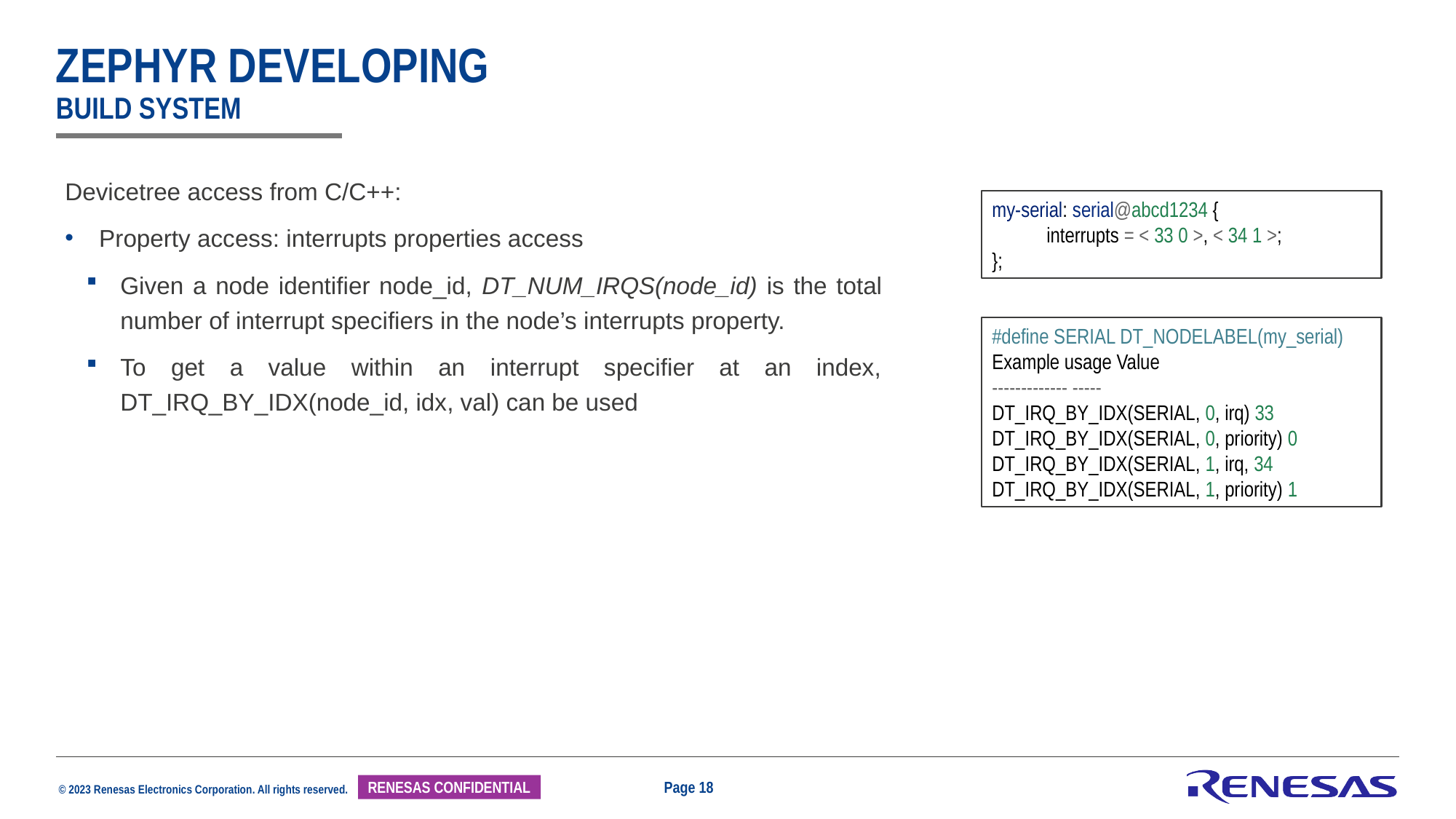

# Zephyr developing build system
Devicetree access from C/C++:
Property access: interrupts properties access
Given a node identifier node_id, DT_NUM_IRQS(node_id) is the total number of interrupt specifiers in the node’s interrupts property.
To get a value within an interrupt specifier at an index, DT_IRQ_BY_IDX(node_id, idx, val) can be used
my-serial: serial@abcd1234 {
interrupts = < 33 0 >, < 34 1 >;
};
#define SERIAL DT_NODELABEL(my_serial)
Example usage Value
------------- -----
DT_IRQ_BY_IDX(SERIAL, 0, irq) 33
DT_IRQ_BY_IDX(SERIAL, 0, priority) 0
DT_IRQ_BY_IDX(SERIAL, 1, irq, 34
DT_IRQ_BY_IDX(SERIAL, 1, priority) 1